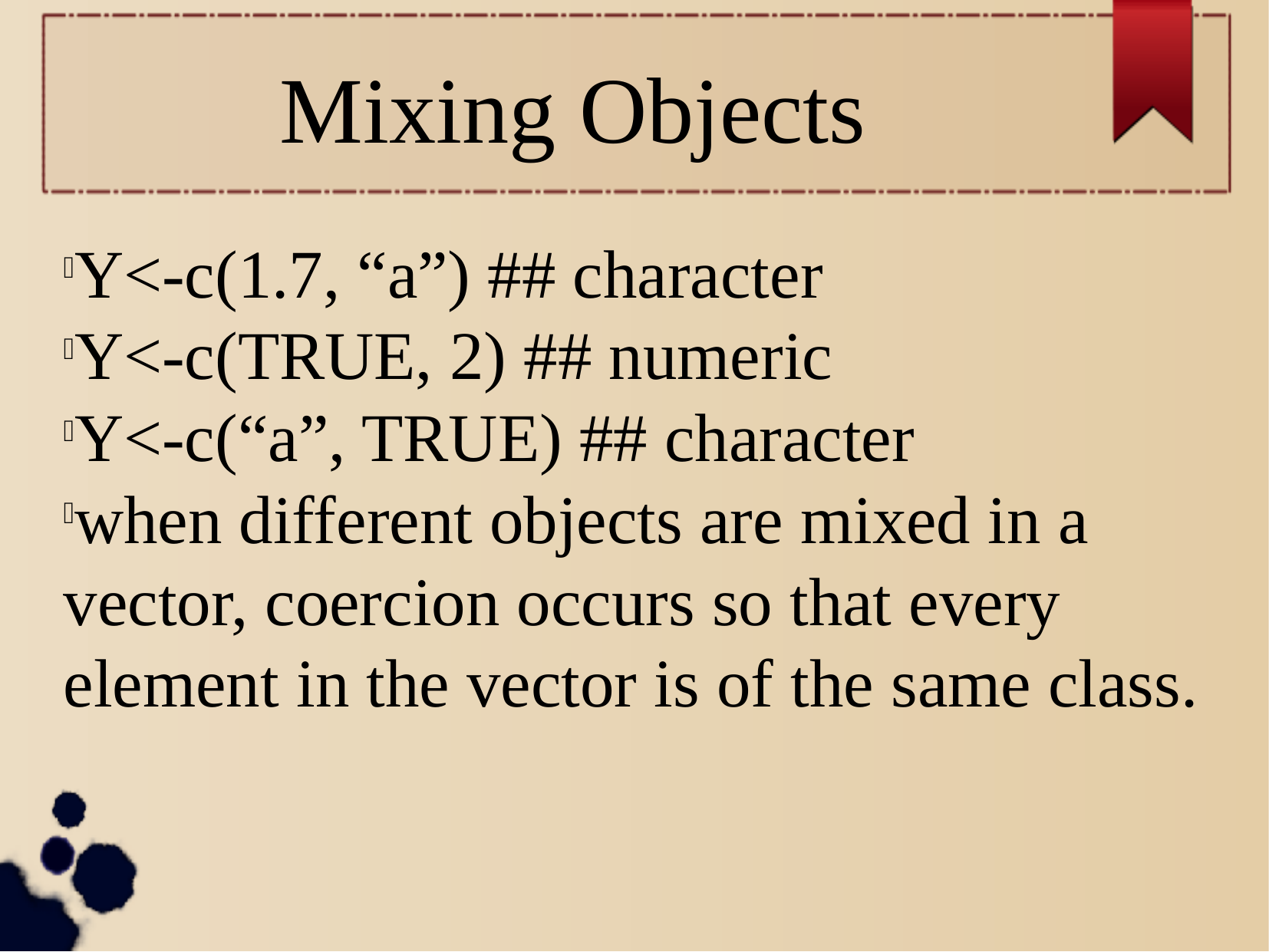

Mixing Objects
Y<-c(1.7, “a”) ## character
Y<-c(TRUE, 2) ## numeric
Y<-c(“a”, TRUE) ## character
when different objects are mixed in a vector, coercion occurs so that every element in the vector is of the same class.